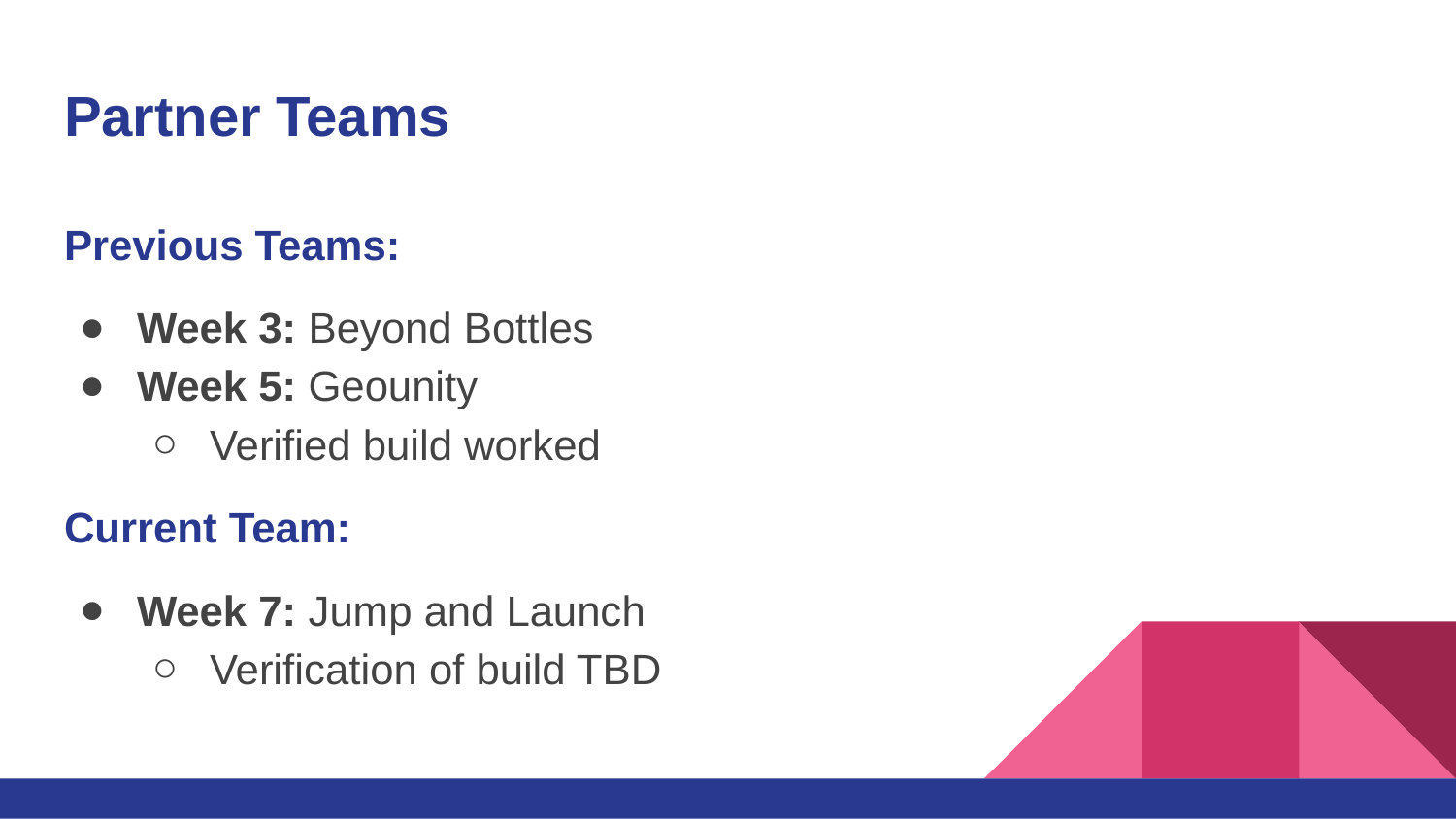

# Partner Teams

Previous Teams:
Week 3: Beyond Bottles
Week 5: Geounity
Verified build worked
Current Team:
Week 7: Jump and Launch
Verification of build TBD